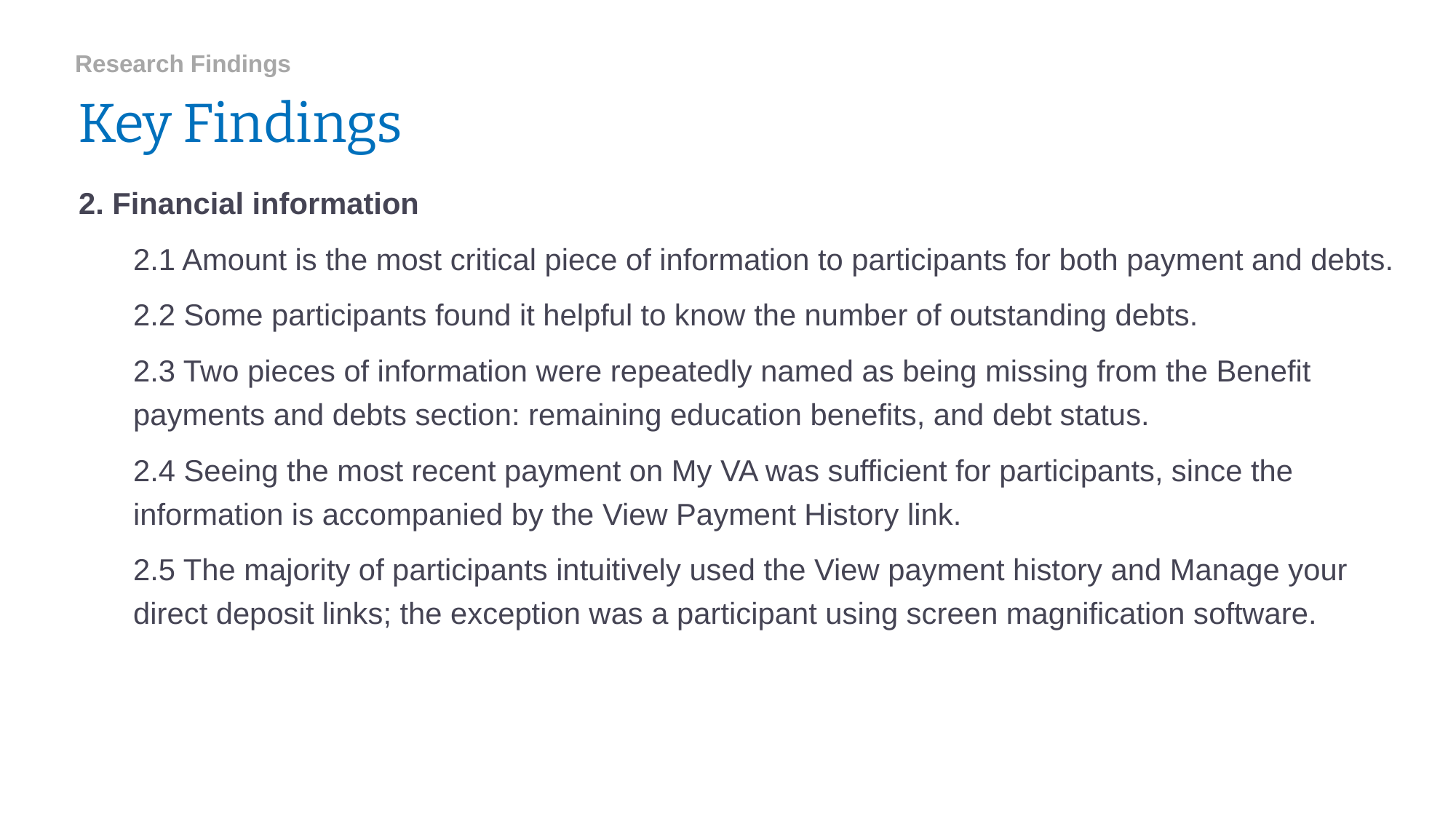

Research Findings
# Key Findings
2. Financial information
2.1 Amount is the most critical piece of information to participants for both payment and debts.
2.2 Some participants found it helpful to know the number of outstanding debts.
2.3 Two pieces of information were repeatedly named as being missing from the Benefit payments and debts section: remaining education benefits, and debt status.
2.4 Seeing the most recent payment on My VA was sufficient for participants, since the information is accompanied by the View Payment History link.
2.5 The majority of participants intuitively used the View payment history and Manage your direct deposit links; the exception was a participant using screen magnification software.